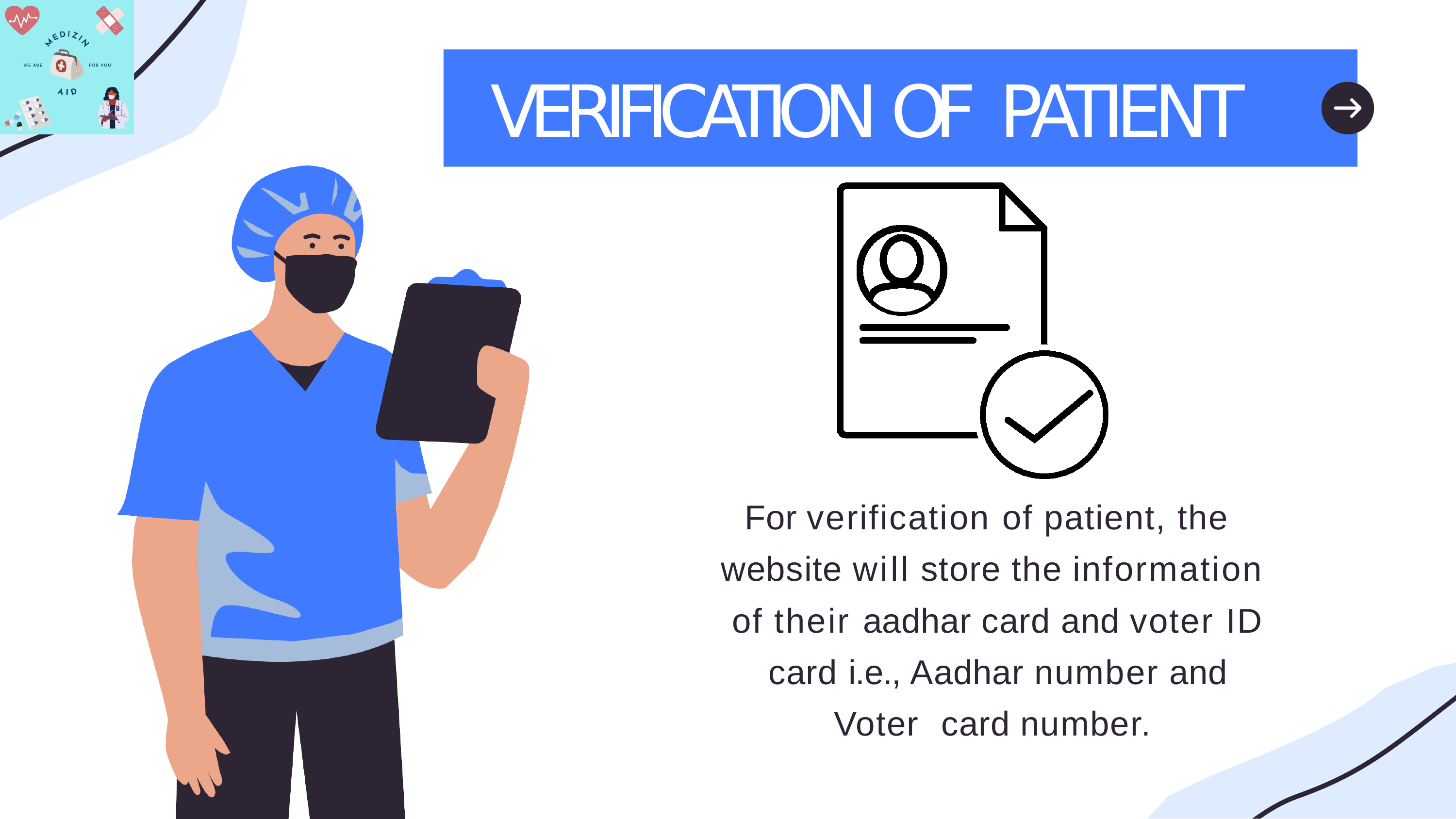

# VERIFICATION OF PATIENT
For verification of patient, the  website will store the information  of their aadhar card and voter ID  card i.e., Aadhar number and Voter  card number.